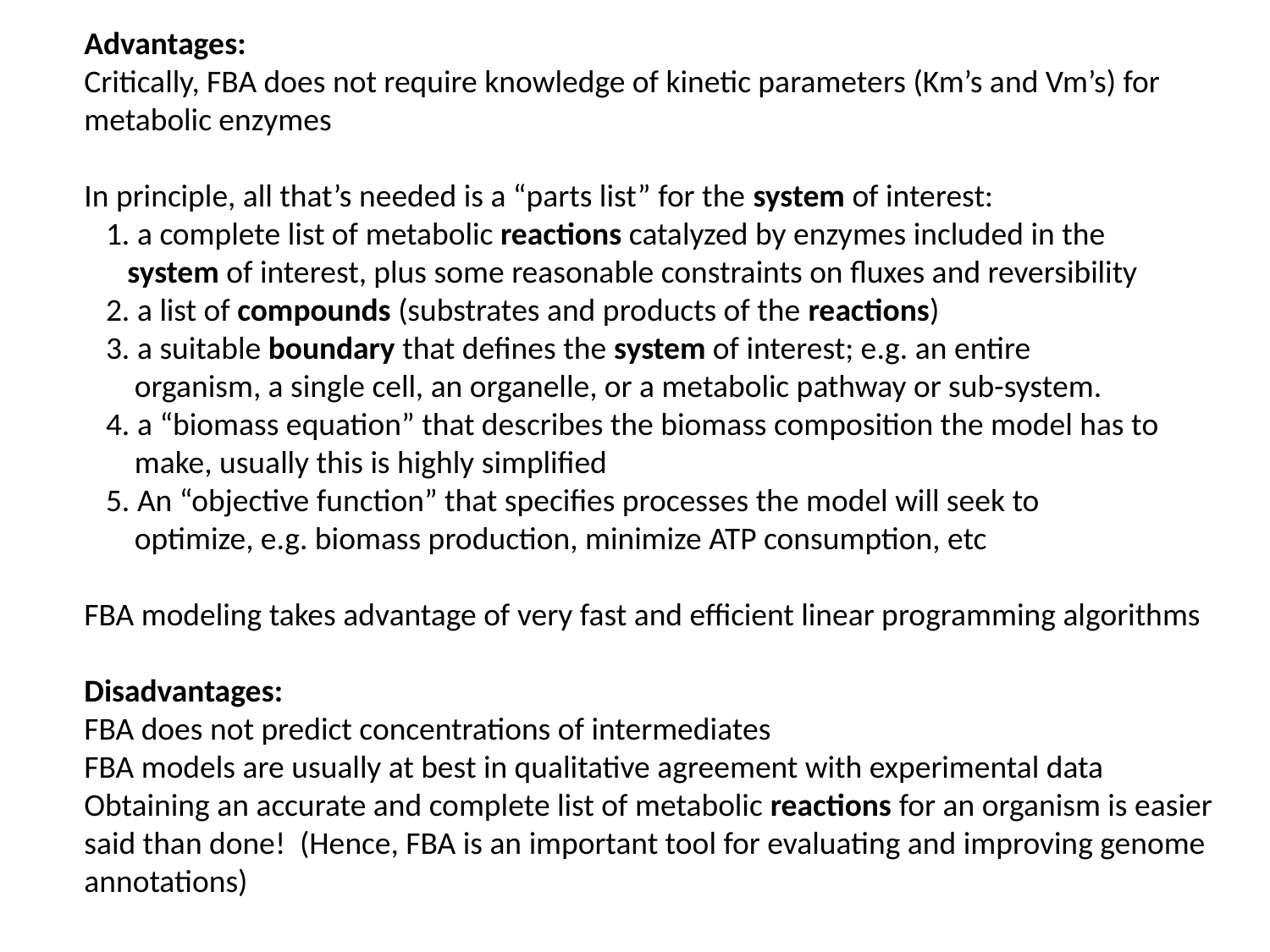

Advantages:
Critically, FBA does not require knowledge of kinetic parameters (Km’s and Vm’s) for metabolic enzymes

In principle, all that’s needed is a “parts list” for the system of interest:
   1. a complete list of metabolic reactions catalyzed by enzymes included in the
      system of interest, plus some reasonable constraints on fluxes and reversibility
   2. a list of compounds (substrates and products of the reactions)
   3. a suitable boundary that defines the system of interest; e.g. an entire
       organism, a single cell, an organelle, or a metabolic pathway or sub-system.
   4. a “biomass equation” that describes the biomass composition the model has to
       make, usually this is highly simplified
   5. An “objective function” that specifies processes the model will seek to
       optimize, e.g. biomass production, minimize ATP consumption, etc

FBA modeling takes advantage of very fast and efficient linear programming algorithms

Disadvantages:
FBA does not predict concentrations of intermediates
FBA models are usually at best in qualitative agreement with experimental data
Obtaining an accurate and complete list of metabolic reactions for an organism is easier said than done!  (Hence, FBA is an important tool for evaluating and improving genome annotations)